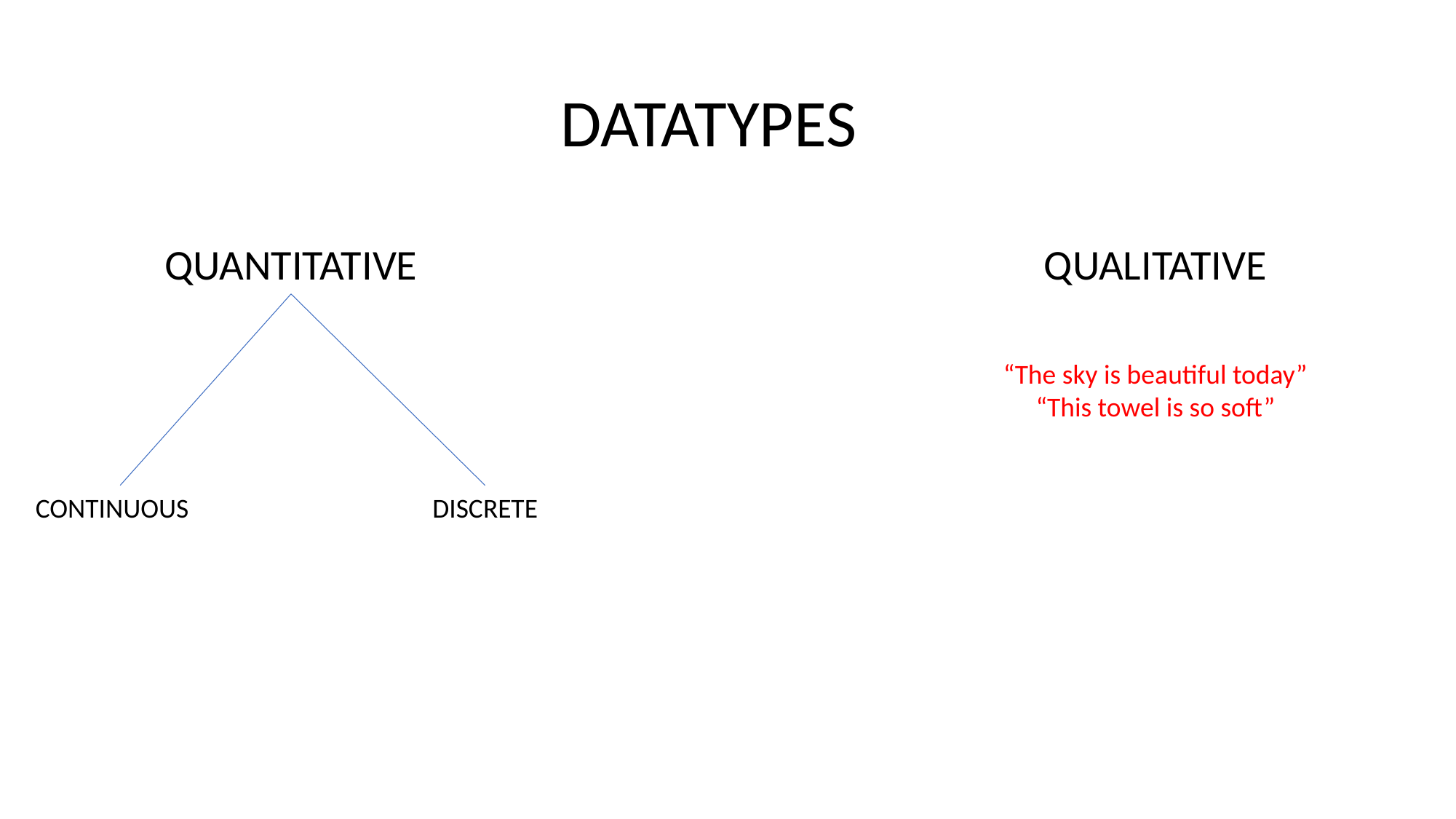

# DATATYPES
QUANTITATIVE
QUALITATIVE
“The sky is beautiful today”
“This towel is so soft”
CONTINUOUS
DISCRETE